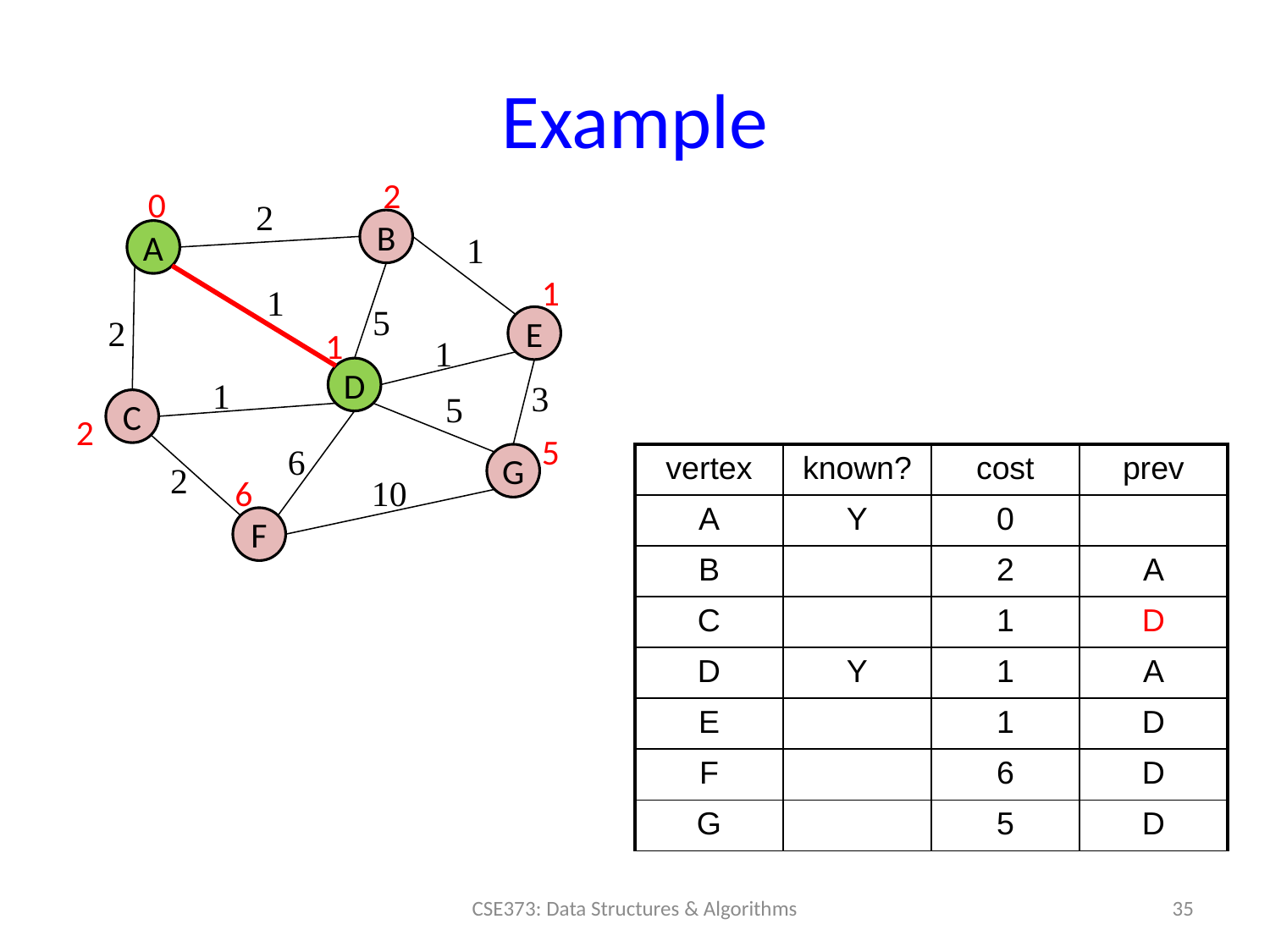

# Example

2
0
2
B
A
1
1
1
5
2
E
1
1
D
1
3
5
C
2
5
6
G
| vertex | known? | cost | prev |
| --- | --- | --- | --- |
| A | Y | 0 |  |
| B |  | 2 | A |
| C |  | 1 | D |
| D | Y | 1 | A |
| E |  | 1 | D |
| F |  | 6 | D |
| G |  | 5 | D |
2
6
10
F
35
CSE373: Data Structures & Algorithms